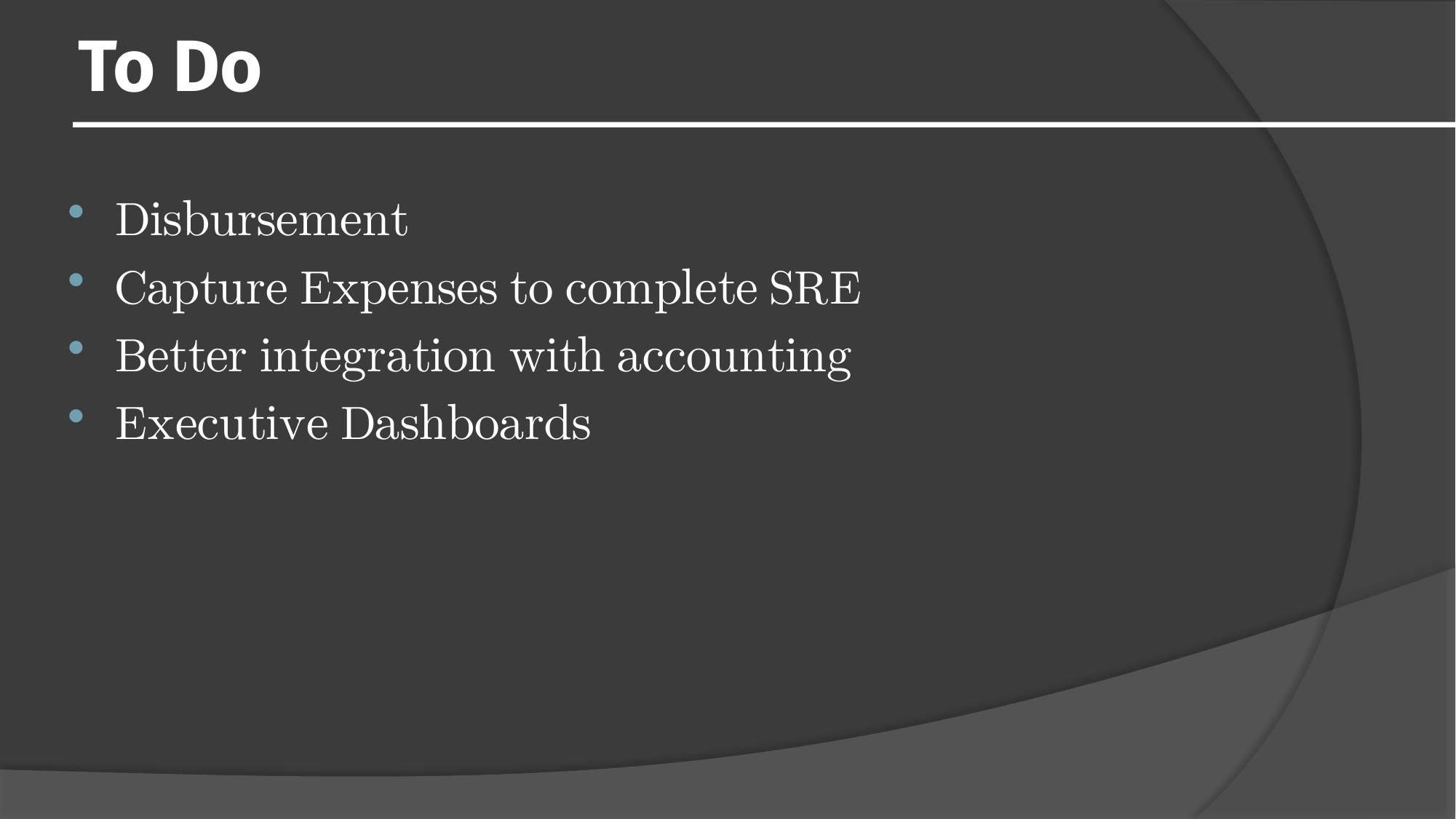

# To Do

Disbursement
Capture Expenses to complete SRE
Better integration with accounting
Executive Dashboards